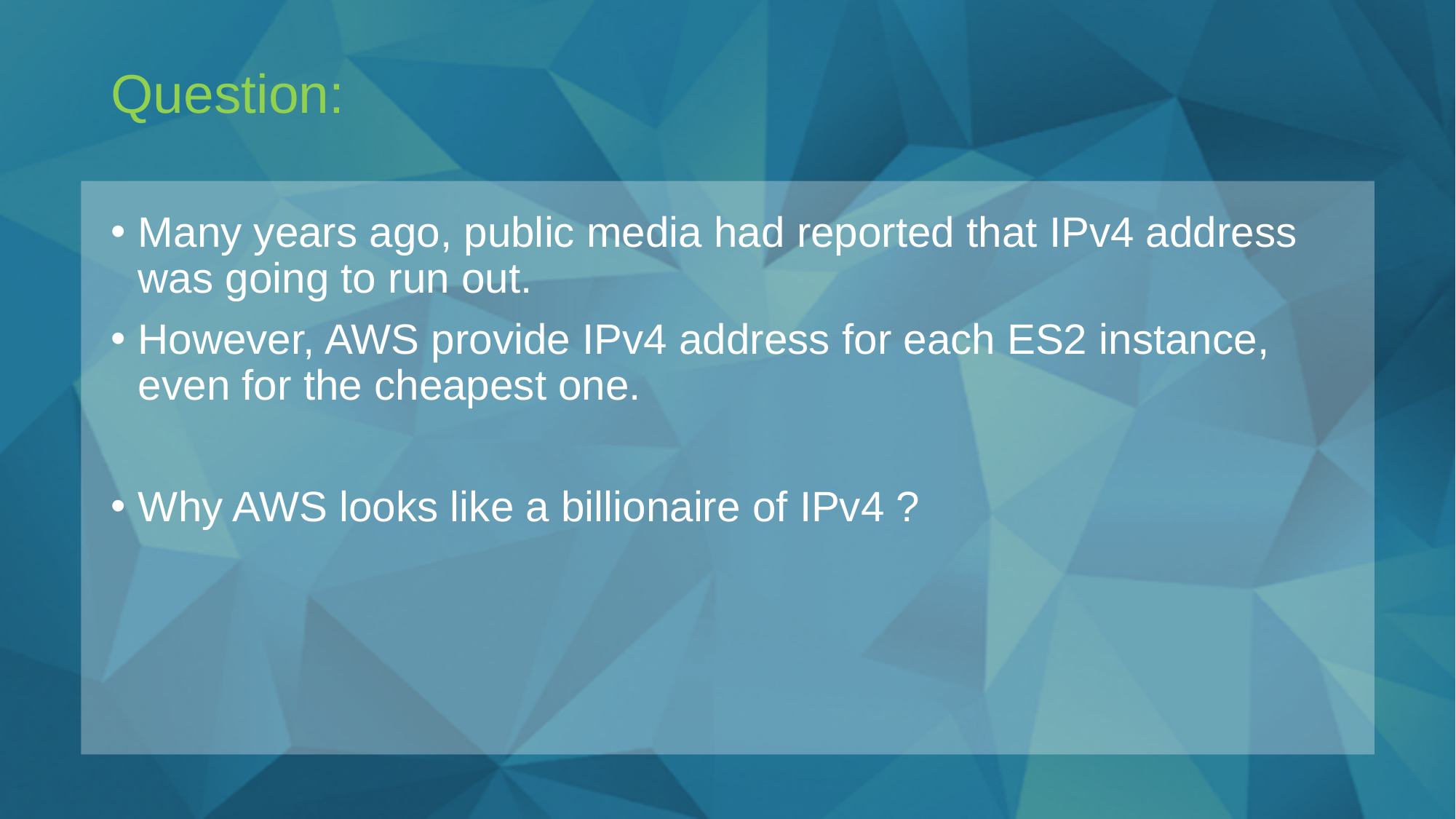

# Question:
Many years ago, public media had reported that IPv4 address was going to run out.
However, AWS provide IPv4 address for each ES2 instance, even for the cheapest one.

Why AWS looks like a billionaire of IPv4 ?